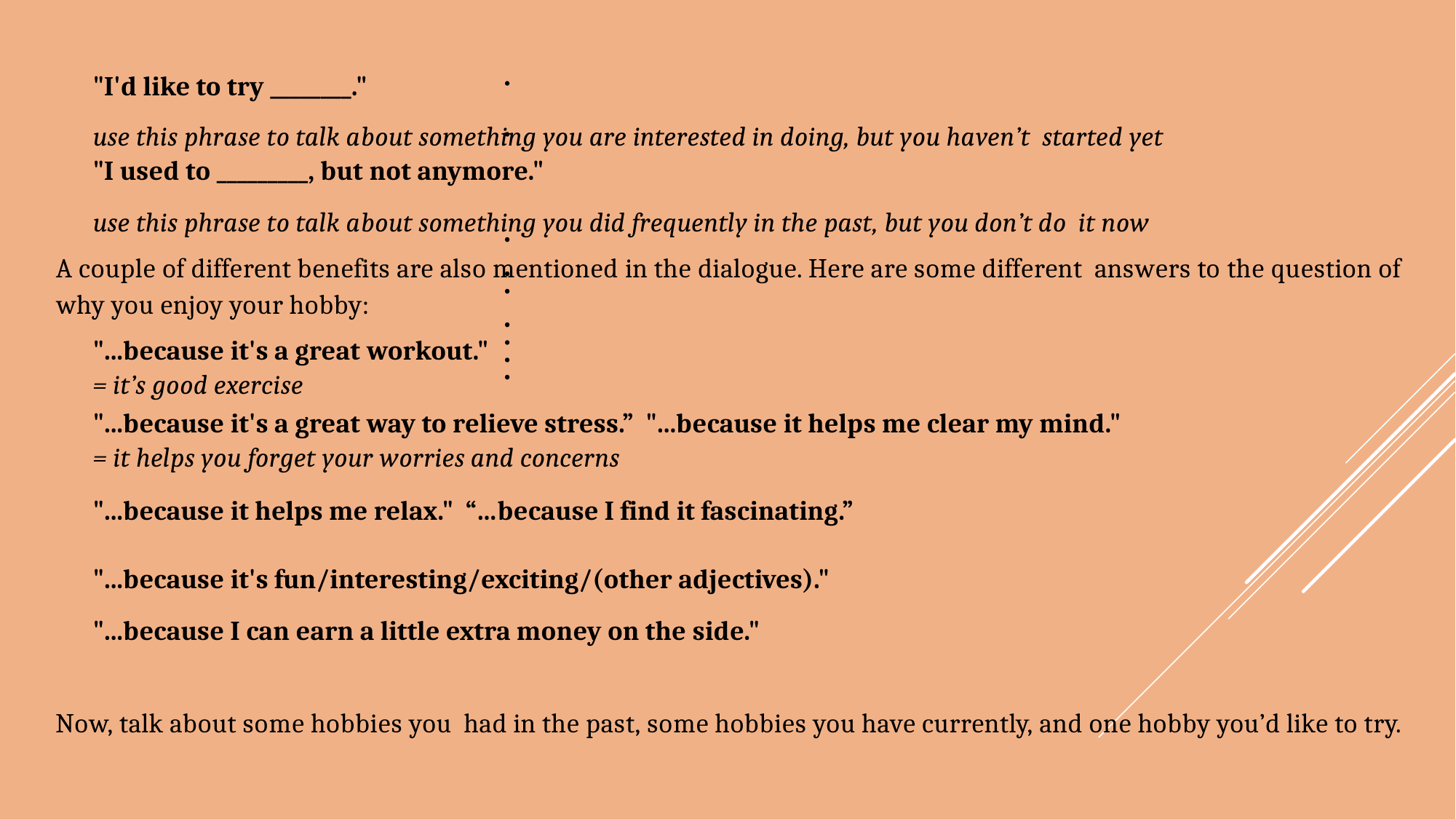

"I'd like to try ________."

use this phrase to talk about something you are interested in doing, but you haven’t  started yet
"I used to _________, but not anymore."

use this phrase to talk about something you did frequently in the past, but you don’t do  it now
A couple of different benefits are also mentioned in the dialogue. Here are some different  answers to the question of why you enjoy your hobby:
"...because it's a great workout."
= it’s good exercise
"...because it's a great way to relieve stress.”  "...because it helps me clear my mind."
= it helps you forget your worries and concerns

"...because it helps me relax."  “…because I find it fascinating.”

"...because it's fun/interesting/exciting/(other adjectives)."

"...because I can earn a little extra money on the side."

Now, talk about some hobbies you  had in the past, some hobbies you have currently, and one hobby you’d like to try.

www.espressoenglish.net
© Shayna Oliveira 2013